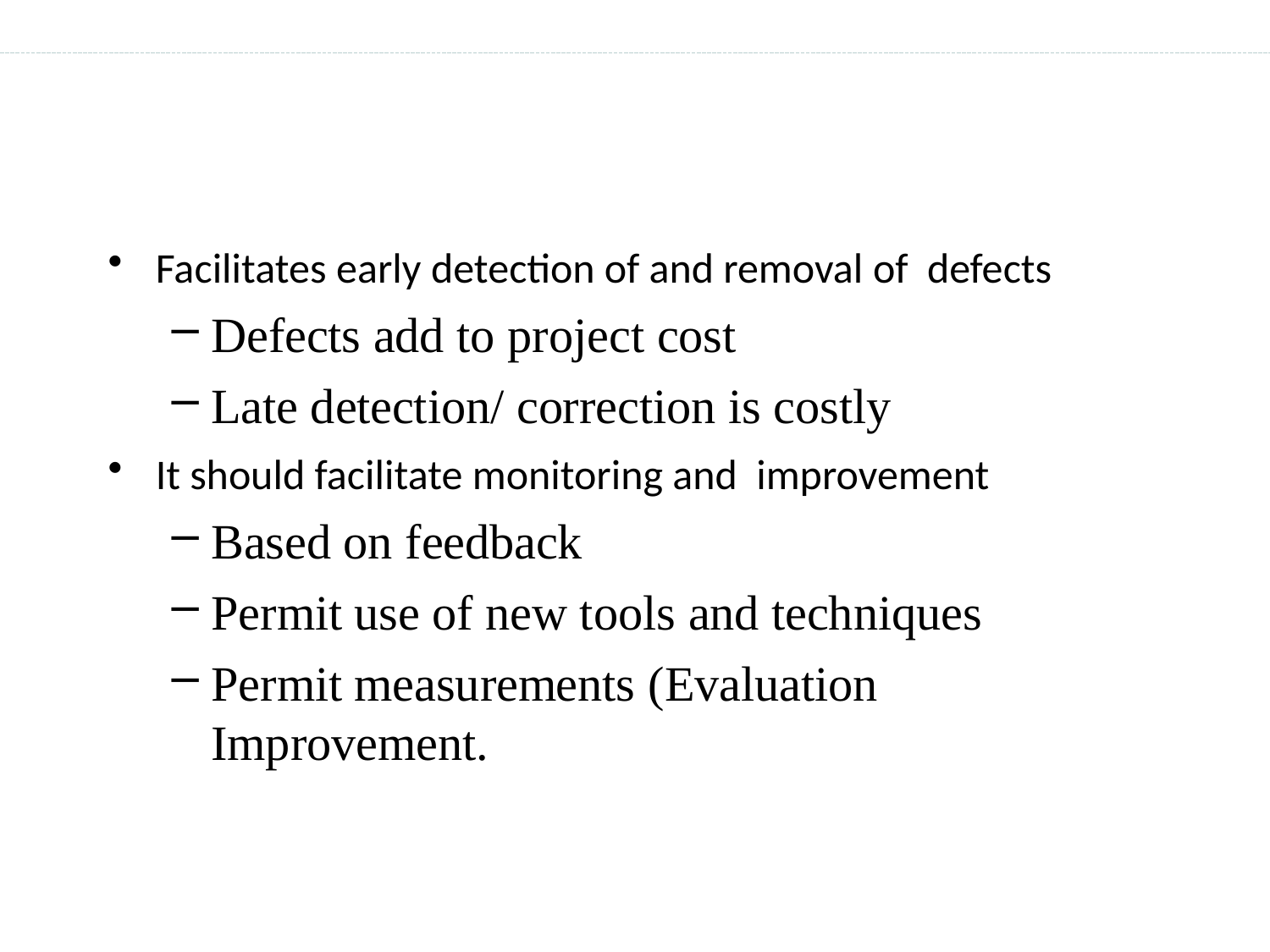

# Characteristics of a Good Process…
Facilitates early detection of and removal of  defects
Defects add to project cost
Late detection/ correction is costly
It should facilitate monitoring and  improvement
Based on feedback
Permit use of new tools and techniques
Permit measurements (Evaluation Improvement.